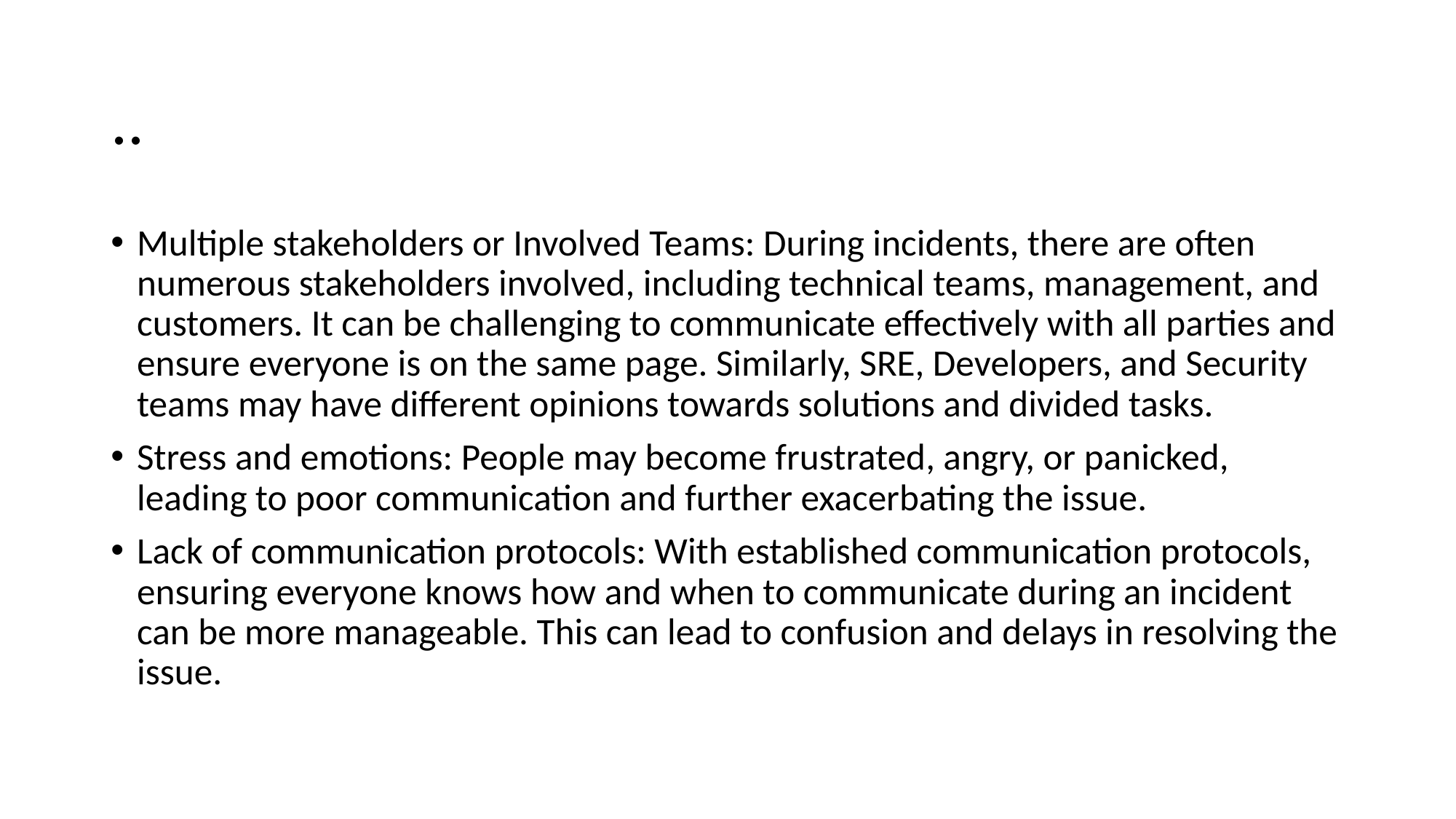

# ..
Multiple stakeholders or Involved Teams: During incidents, there are often numerous stakeholders involved, including technical teams, management, and customers. It can be challenging to communicate effectively with all parties and ensure everyone is on the same page. Similarly, SRE, Developers, and Security teams may have different opinions towards solutions and divided tasks.
Stress and emotions: People may become frustrated, angry, or panicked, leading to poor communication and further exacerbating the issue.
Lack of communication protocols: With established communication protocols, ensuring everyone knows how and when to communicate during an incident can be more manageable. This can lead to confusion and delays in resolving the issue.